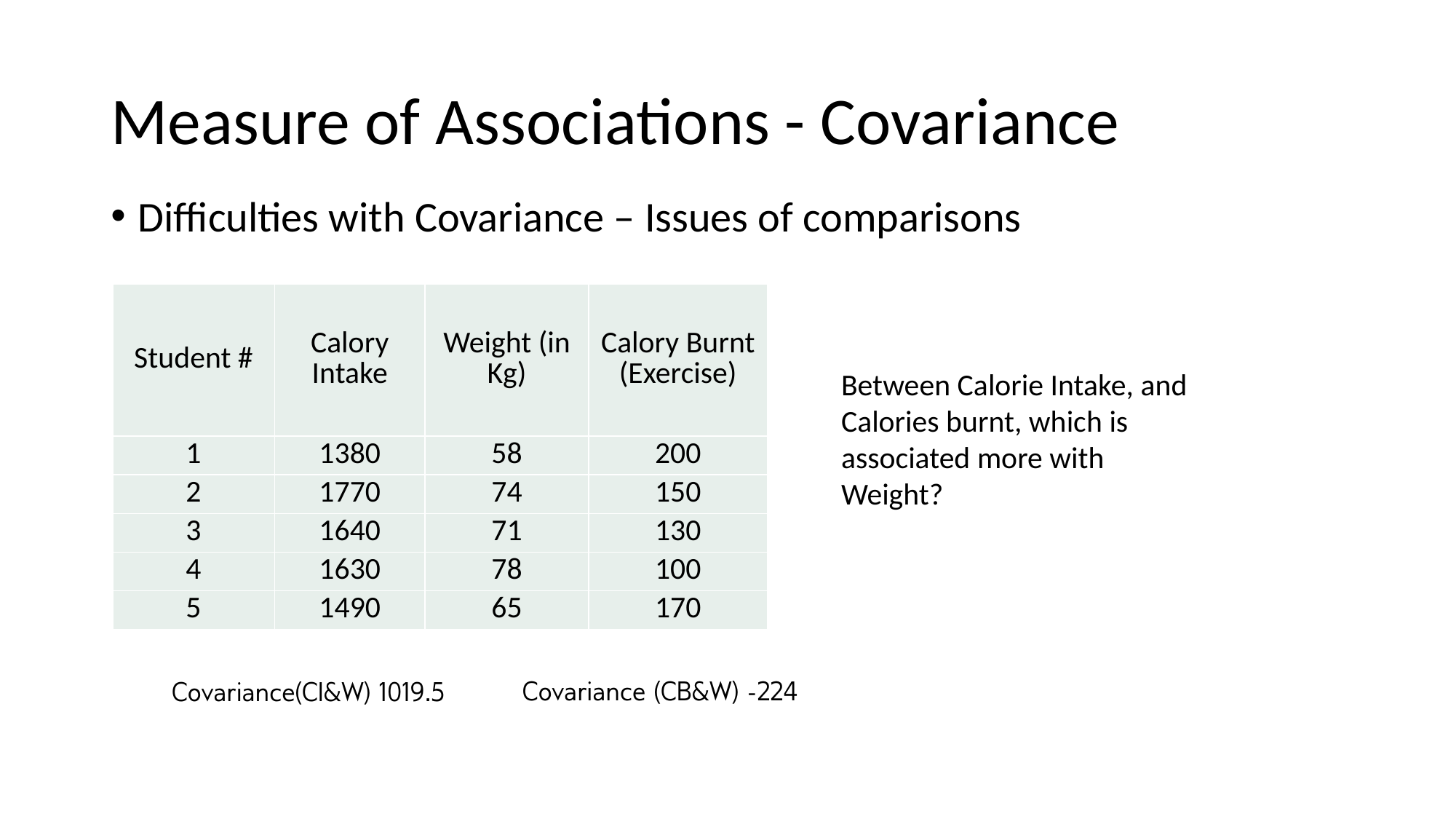

# Measure of Associations - Covariance
Difficulties with Covariance – Issues of comparisons
| Student # | Calory Intake | Weight (in Kg) | Calory Burnt (Exercise) |
| --- | --- | --- | --- |
| 1 | 1380 | 58 | 200 |
| 2 | 1770 | 74 | 150 |
| 3 | 1640 | 71 | 130 |
| 4 | 1630 | 78 | 100 |
| 5 | 1490 | 65 | 170 |
Between Calorie Intake, and Calories burnt, which is associated more with Weight?
Covariance (CB&W) -224
Covariance(CI&W) 1019.5